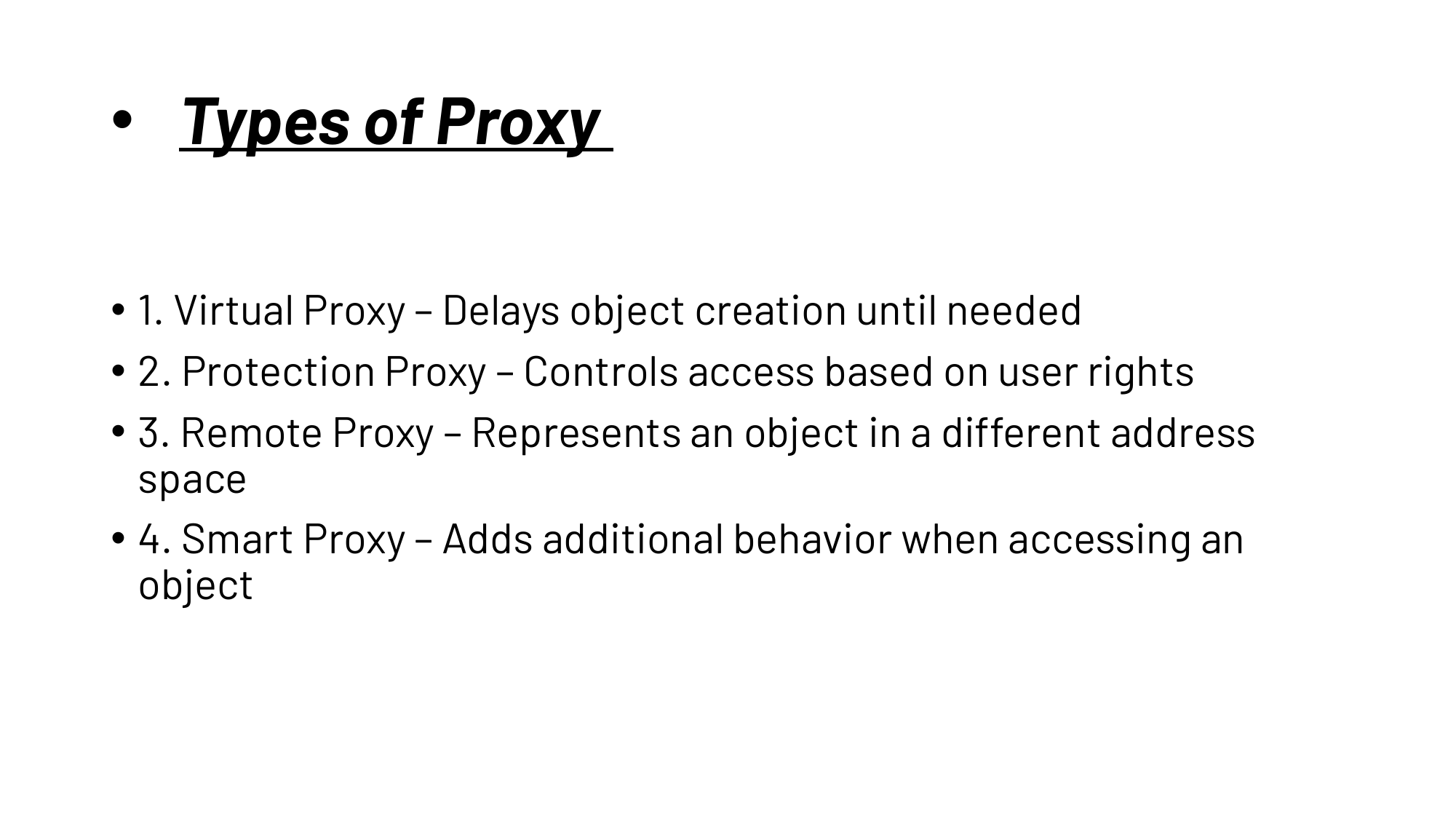

# Types of Proxy

1. Virtual Proxy – Delays object creation until needed
2. Protection Proxy – Controls access based on user rights
3. Remote Proxy – Represents an object in a different address space
4. Smart Proxy – Adds additional behavior when accessing an object